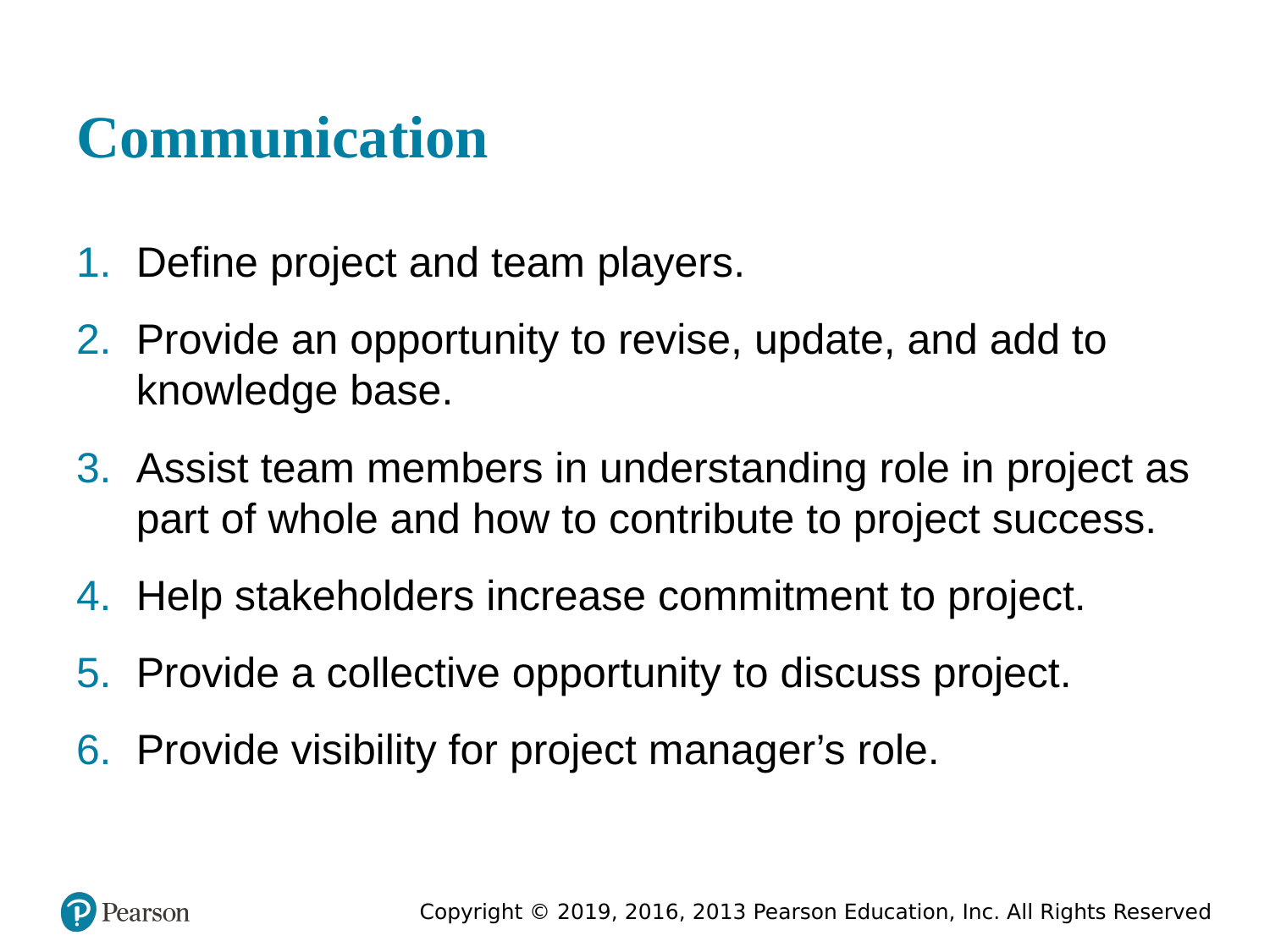

# Communication
Define project and team players.
Provide an opportunity to revise, update, and add to knowledge base.
Assist team members in understanding role in project as part of whole and how to contribute to project success.
Help stakeholders increase commitment to project.
Provide a collective opportunity to discuss project.
Provide visibility for project manager’s role.